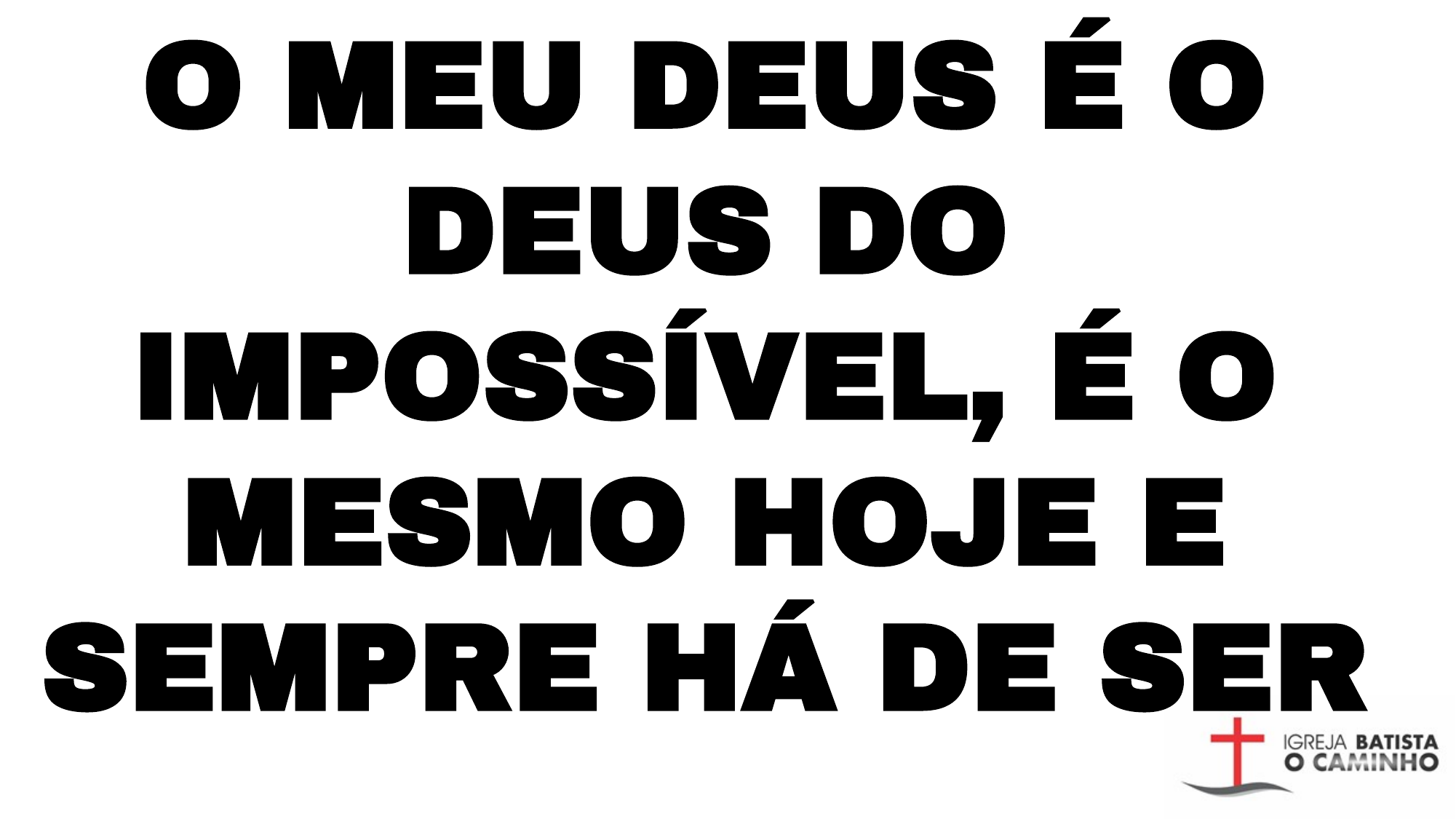

O MEU DEUS É O DEUS DO IMPOSSÍVEL, É O MESMO HOJE E SEMPRE HÁ DE SER